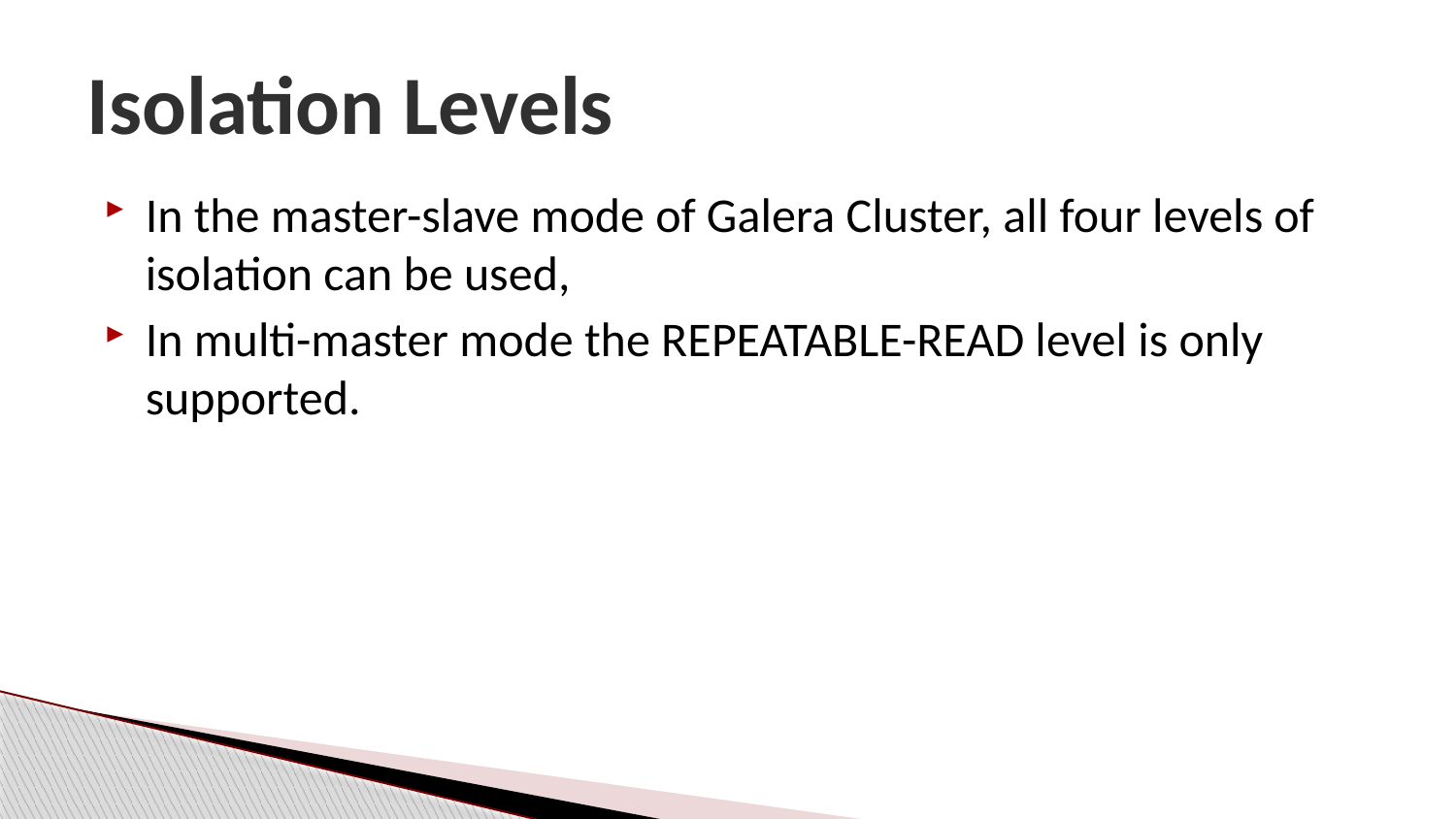

# Isolation Levels
In the master-slave mode of Galera Cluster, all four levels of isolation can be used,
In multi-master mode the REPEATABLE-READ level is only supported.